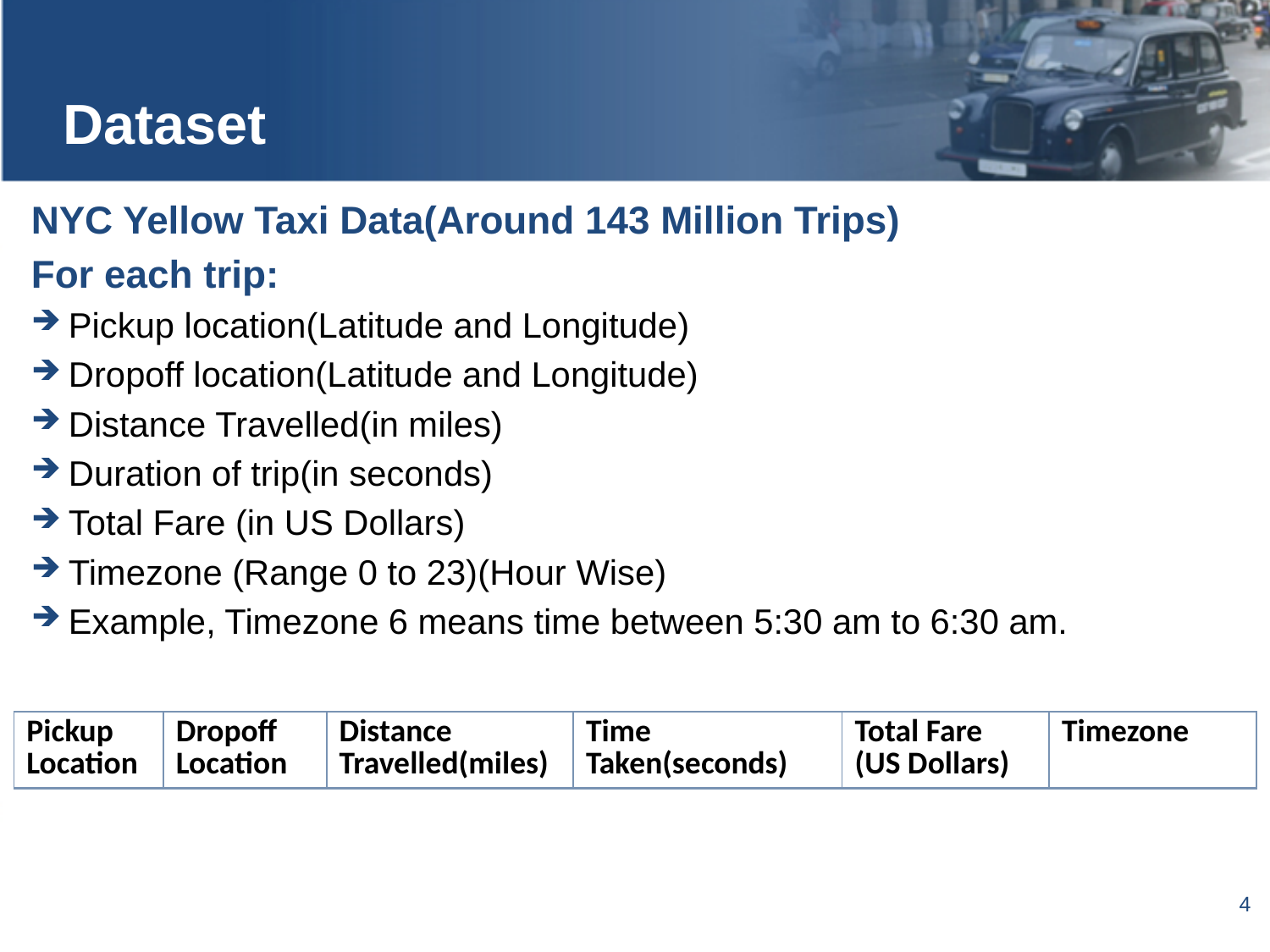

Dataset
NYC Yellow Taxi Data(Around 143 Million Trips)
For each trip:
Pickup location(Latitude and Longitude)
Dropoff location(Latitude and Longitude)
Distance Travelled(in miles)
Duration of trip(in seconds)
Total Fare (in US Dollars)
Timezone (Range 0 to 23)(Hour Wise)
Example, Timezone 6 means time between 5:30 am to 6:30 am.

| Pickup Location | Dropoff Location | Distance Travelled(miles) | Time Taken(seconds) | Total Fare (US Dollars) | Timezone |
| --- | --- | --- | --- | --- | --- |
4
4